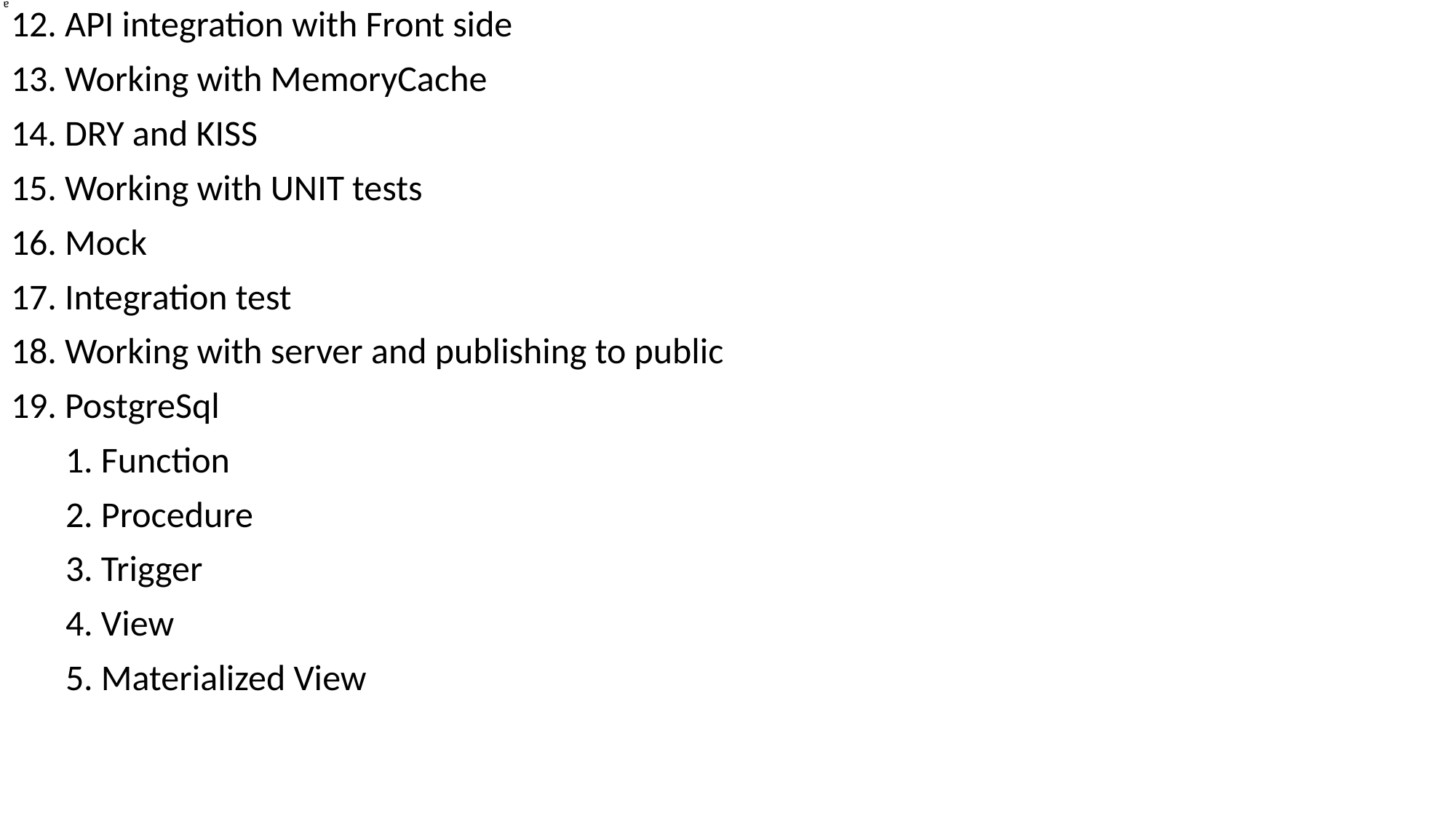

# a
12. API integration with Front side
13. Working with MemoryCache
14. DRY and KISS
15. Working with UNIT tests
16. Mock
17. Integration test
18. Working with server and publishing to public
19. PostgreSql
1. Function
2. Procedure
3. Trigger
4. View
5. Materialized View